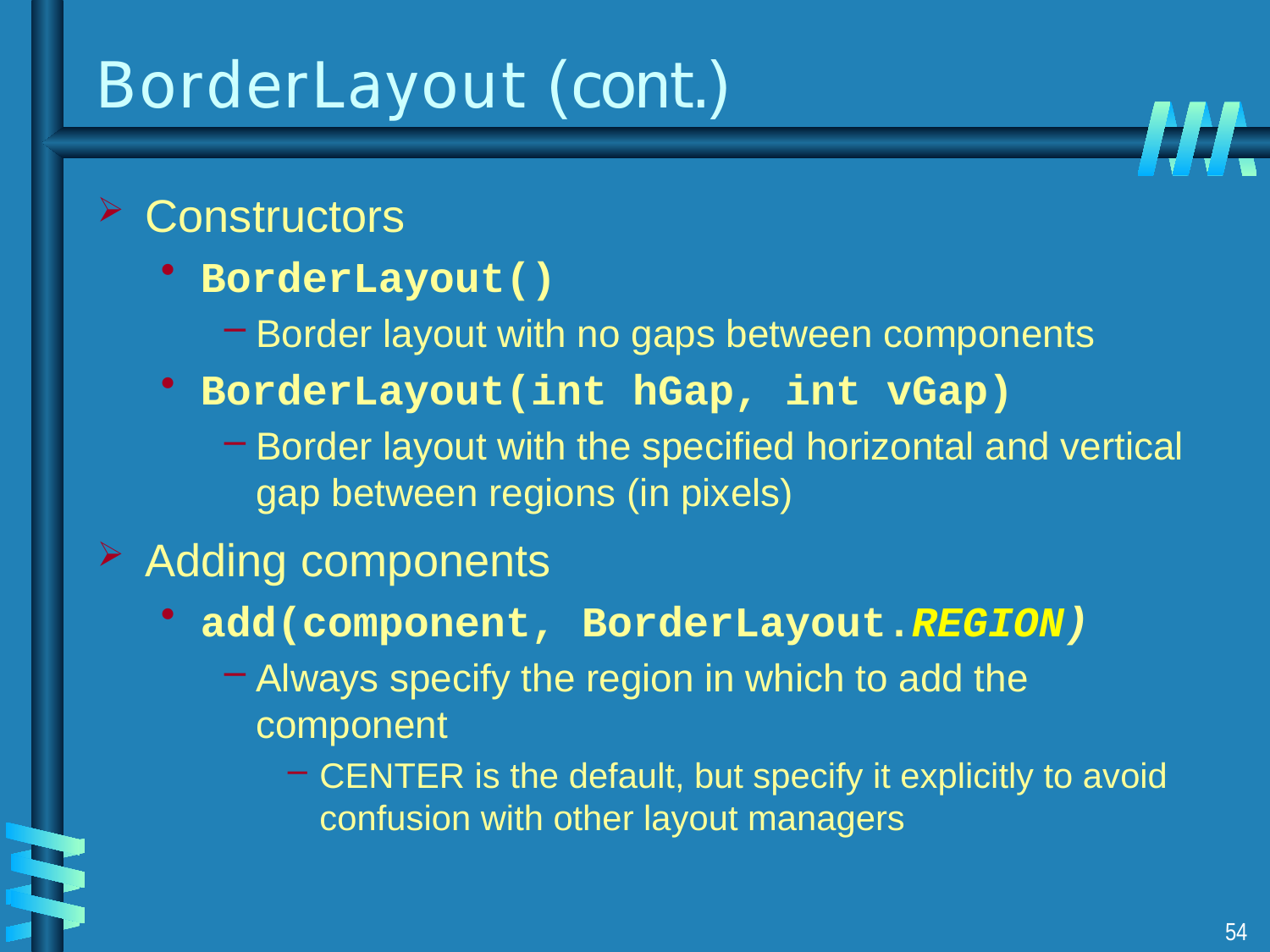

# BorderLayout (cont.)
Constructors
BorderLayout()
Border layout with no gaps between components
BorderLayout(int hGap, int vGap)
Border layout with the specified horizontal and vertical gap between regions (in pixels)
Adding components
add(component, BorderLayout.REGION)
Always specify the region in which to add the component
CENTER is the default, but specify it explicitly to avoid confusion with other layout managers
54